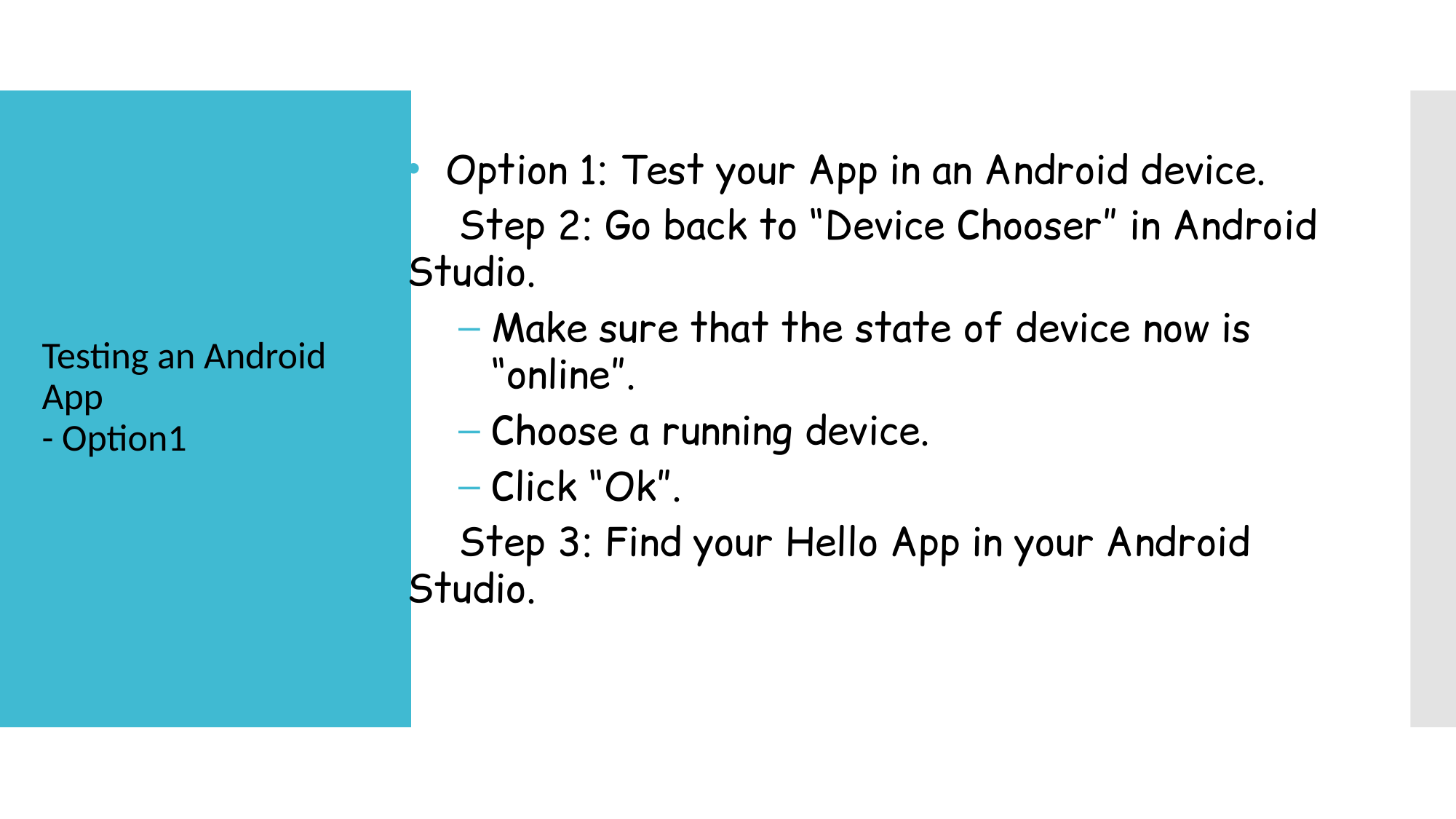

Option 1: Test your App in an Android device.
Step 2: Go back to “Device Chooser” in Android Studio.
Make sure that the state of device now is “online”.
Choose a running device.
Click “Ok”.
Step 3: Find your Hello App in your Android Studio.
# Testing an Android App
- Option1